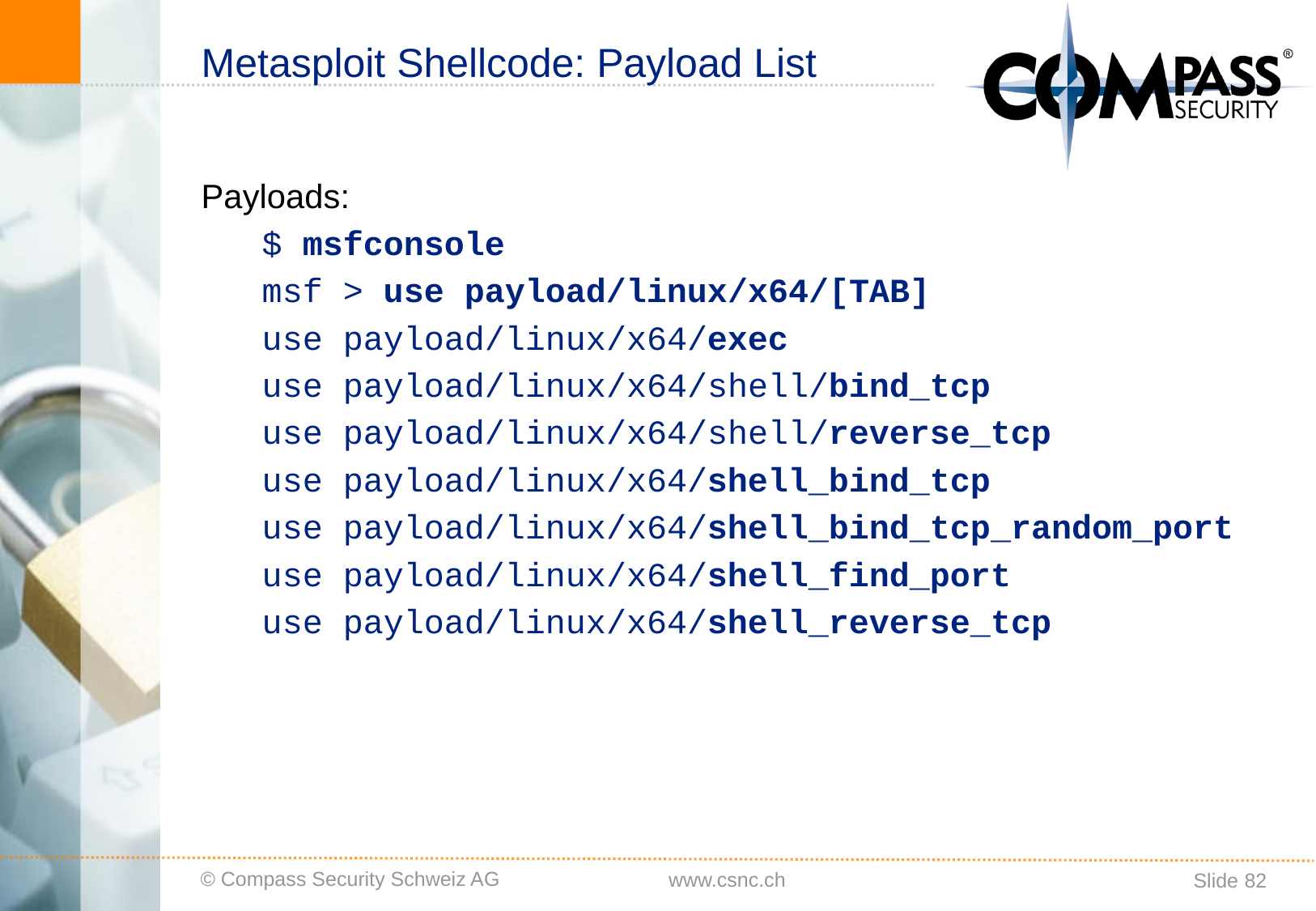

# Metasploit Shellcode: Payload List
Payloads:
$ msfconsole
msf > use payload/linux/x64/[TAB]
use payload/linux/x64/exec
use payload/linux/x64/shell/bind_tcp
use payload/linux/x64/shell/reverse_tcp
use payload/linux/x64/shell_bind_tcp
use payload/linux/x64/shell_bind_tcp_random_port
use payload/linux/x64/shell_find_port
use payload/linux/x64/shell_reverse_tcp